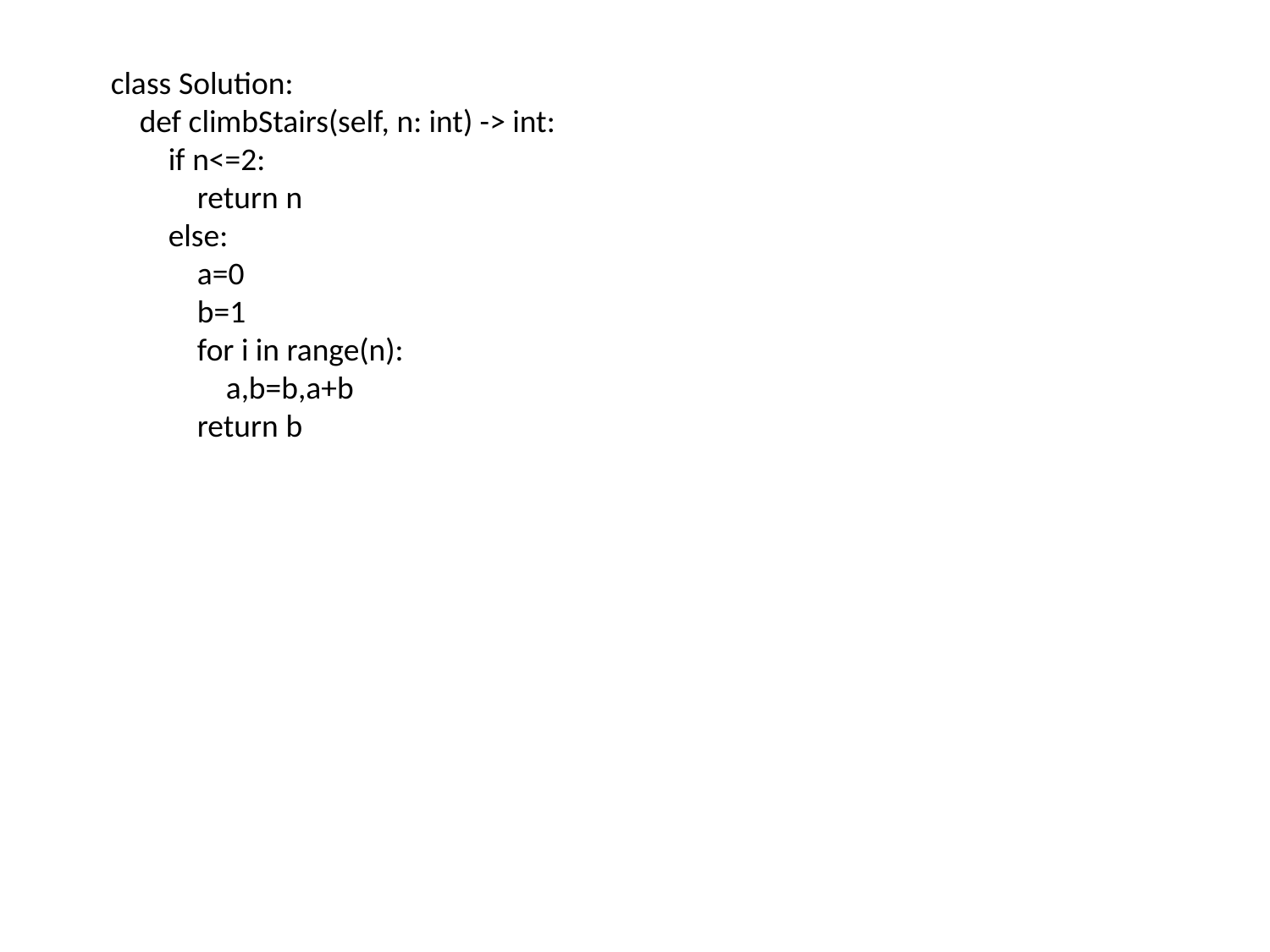

class Solution:
    def climbStairs(self, n: int) -> int:
        if n<=2:
            return n
        else:
            a=0
            b=1
            for i in range(n):
                a,b=b,a+b
            return b